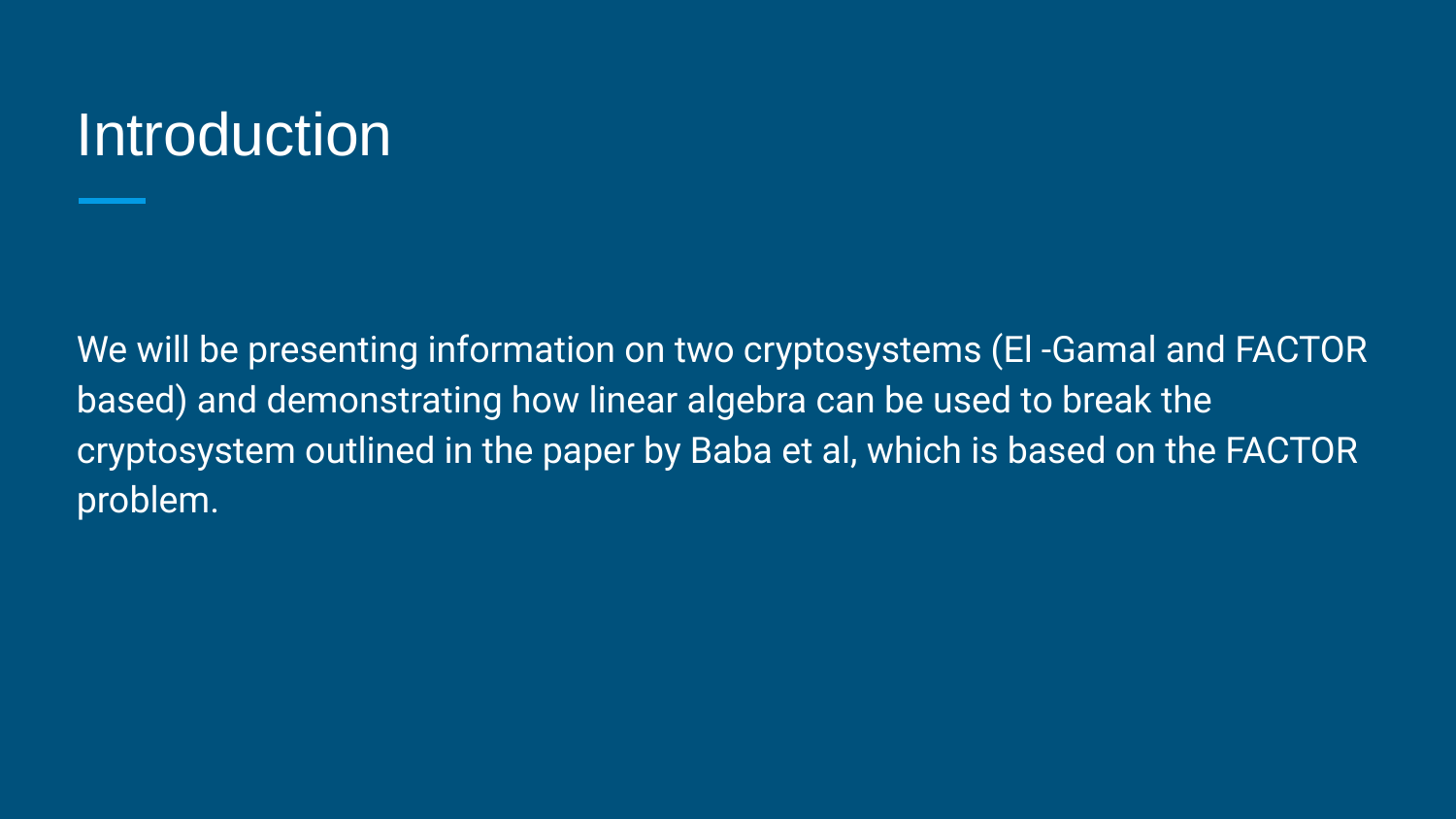

# Introduction

We will be presenting information on two cryptosystems (El -Gamal and FACTOR based) and demonstrating how linear algebra can be used to break the cryptosystem outlined in the paper by Baba et al, which is based on the FACTOR problem.